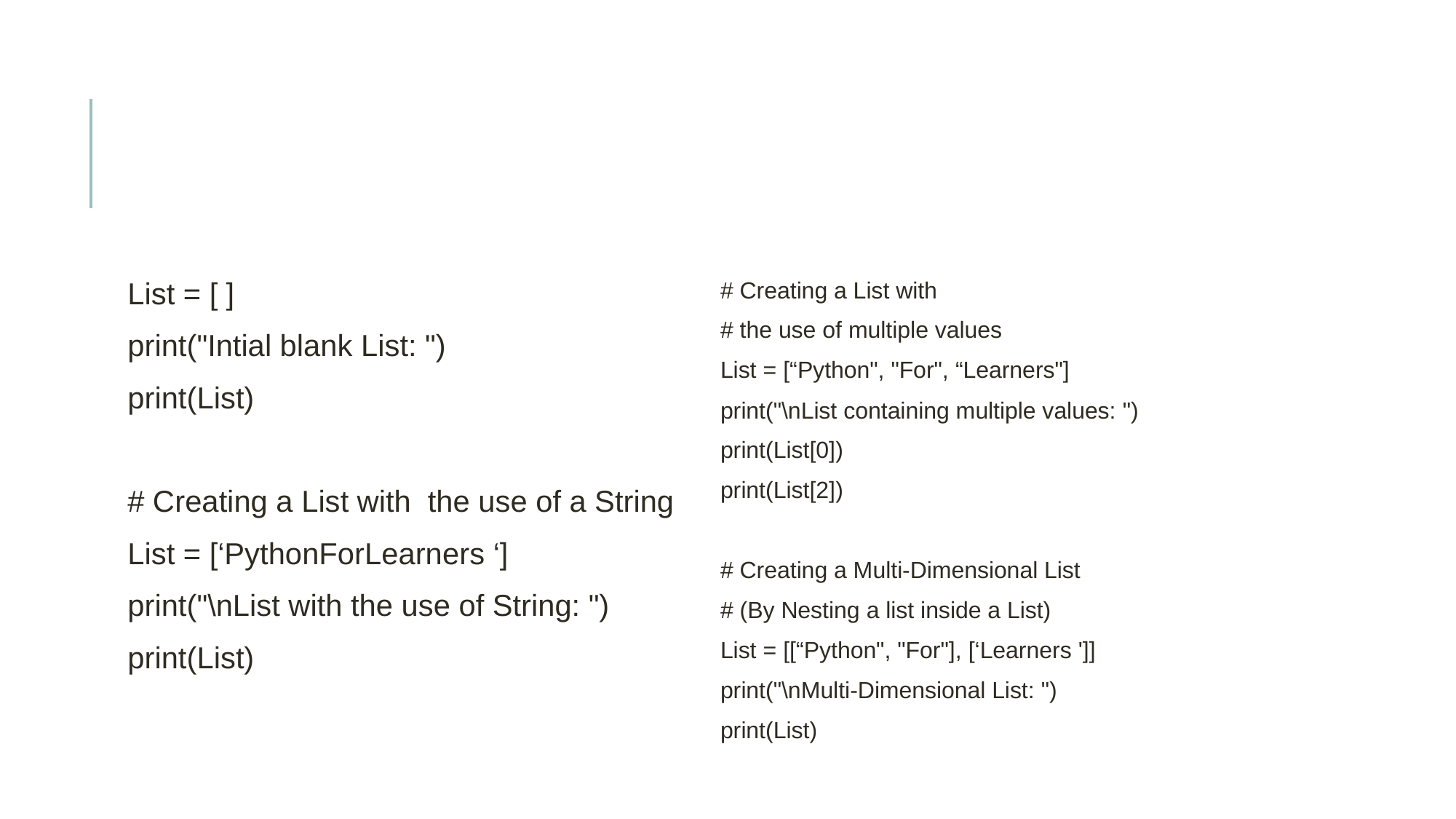

#
List = [ ]
print("Intial blank List: ")
print(List)

# Creating a List with  the use of a String
List = [‘PythonForLearners ‘]
print("\nList with the use of String: ")
print(List)

# Creating a List with
# the use of multiple values
List = [“Python", "For", “Learners"]
print("\nList containing multiple values: ")
print(List[0])
print(List[2])

# Creating a Multi-Dimensional List
# (By Nesting a list inside a List)
List = [[“Python", "For"], [‘Learners ']]
print("\nMulti-Dimensional List: ")
print(List)